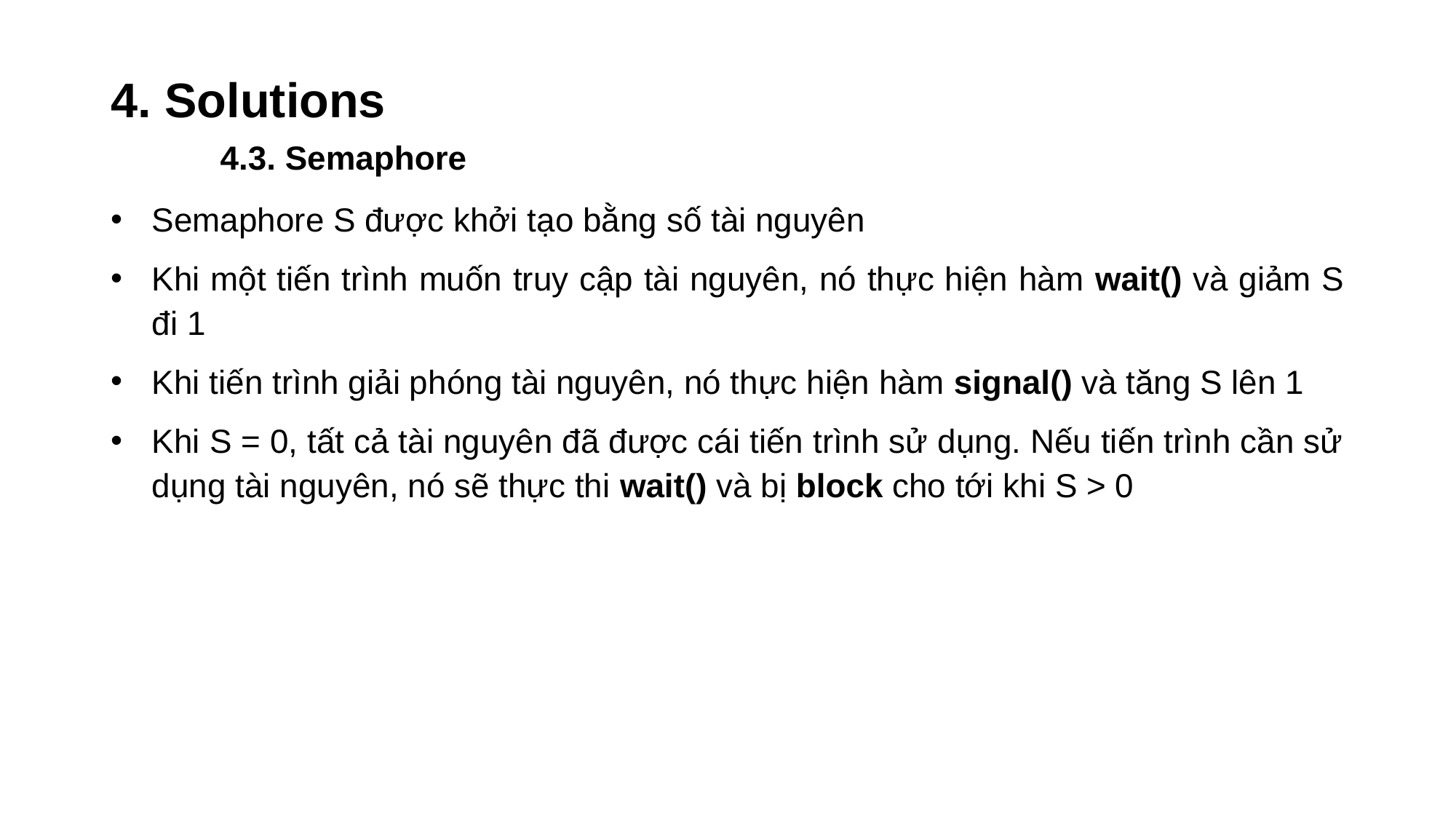

# 4. Solutions 4.3. Semaphore
Semaphore S được khởi tạo bằng số tài nguyên
Khi một tiến trình muốn truy cập tài nguyên, nó thực hiện hàm wait() và giảm S đi 1
Khi tiến trình giải phóng tài nguyên, nó thực hiện hàm signal() và tăng S lên 1
Khi S = 0, tất cả tài nguyên đã được cái tiến trình sử dụng. Nếu tiến trình cần sử dụng tài nguyên, nó sẽ thực thi wait() và bị block cho tới khi S > 0